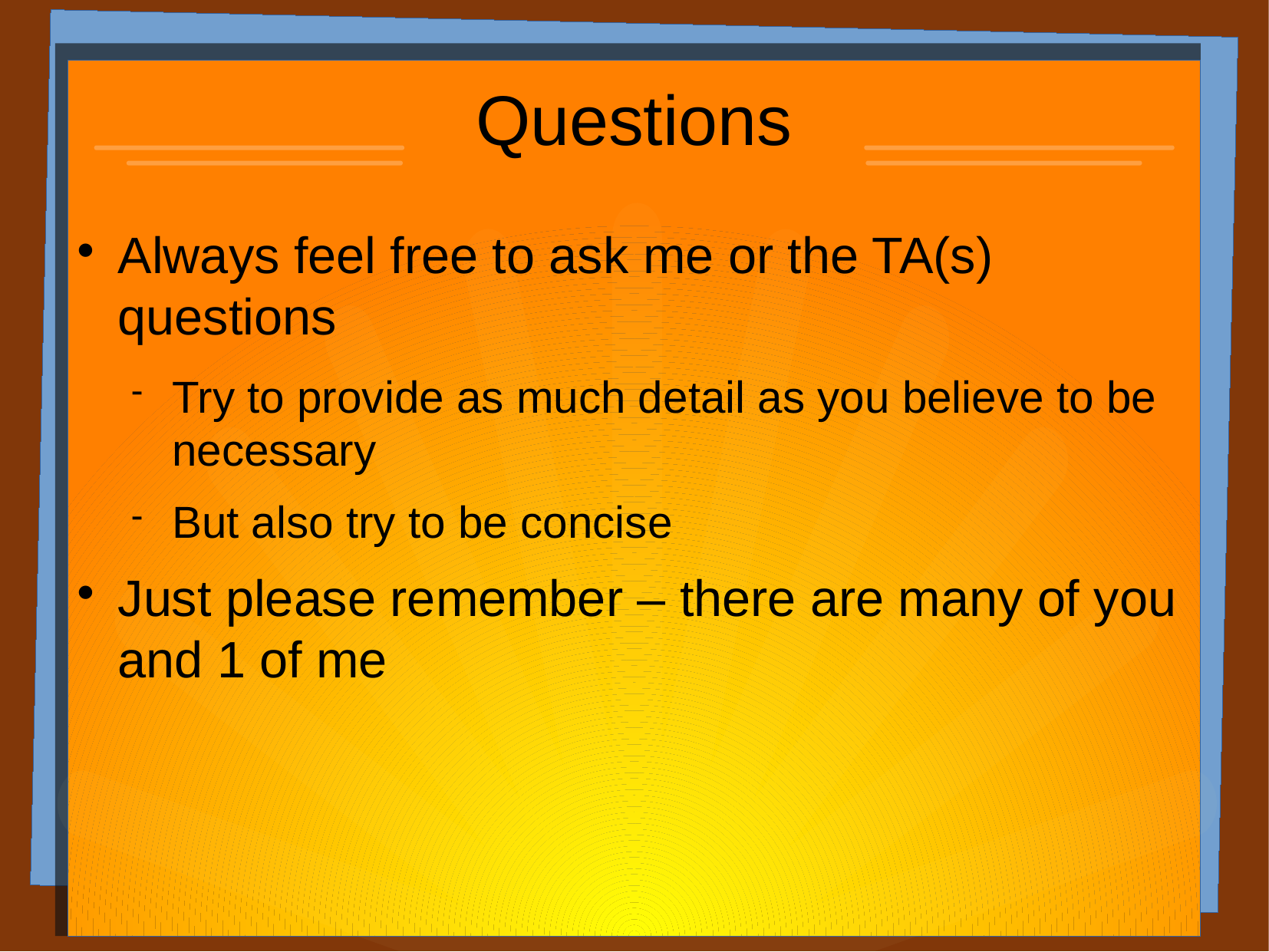

Questions
Always feel free to ask me or the TA(s) questions
Try to provide as much detail as you believe to be necessary
But also try to be concise
Just please remember – there are many of you and 1 of me